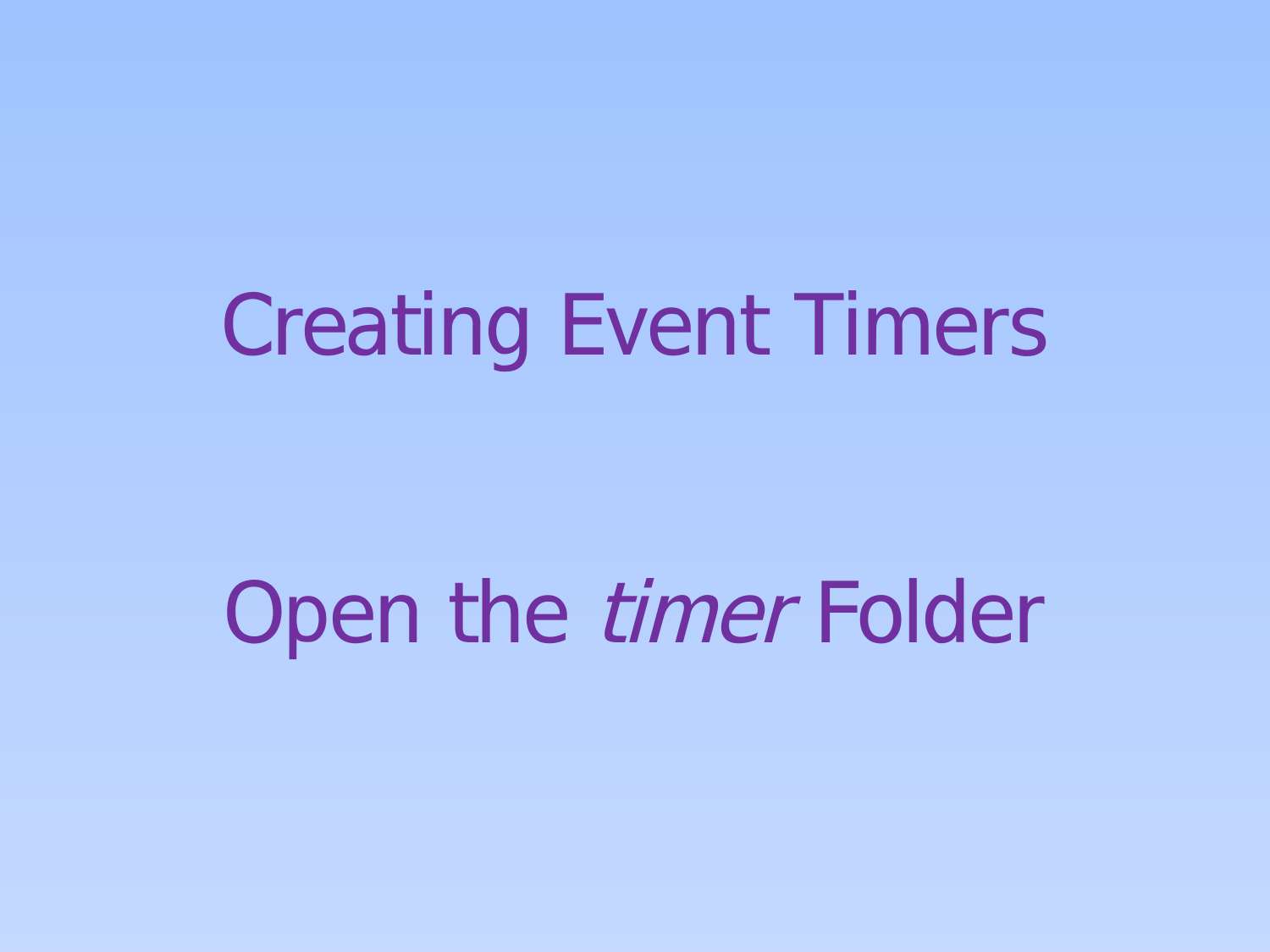

Creating Event Timers

Open the timer Folder